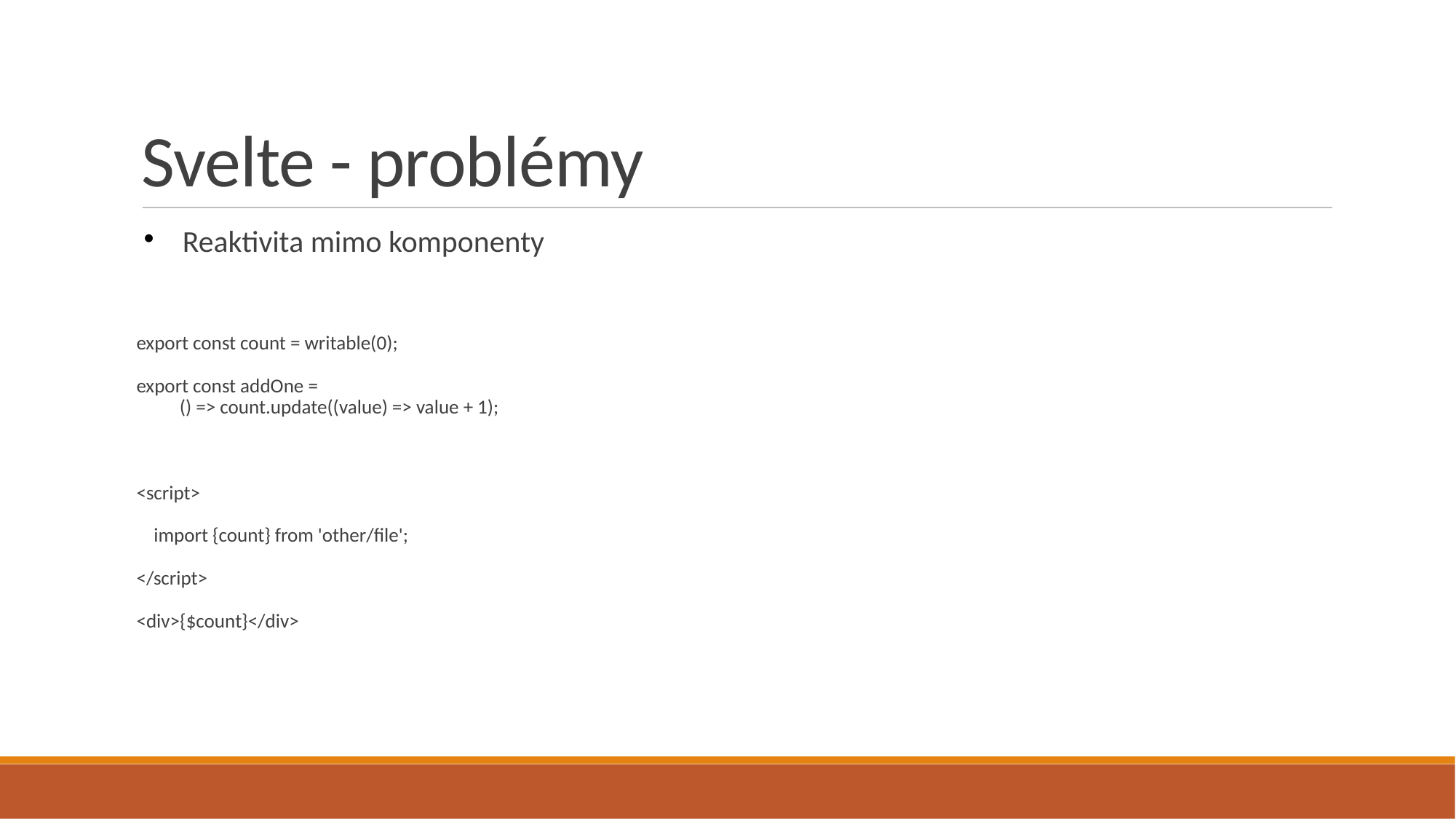

# Svelte - problémy
Reaktivita mimo komponenty
export const count = writable(0);
export const addOne =
    () => count.update((value) => value + 1);

<script>
    import {count} from 'other/file';
</script>
<div>{$count}</div>